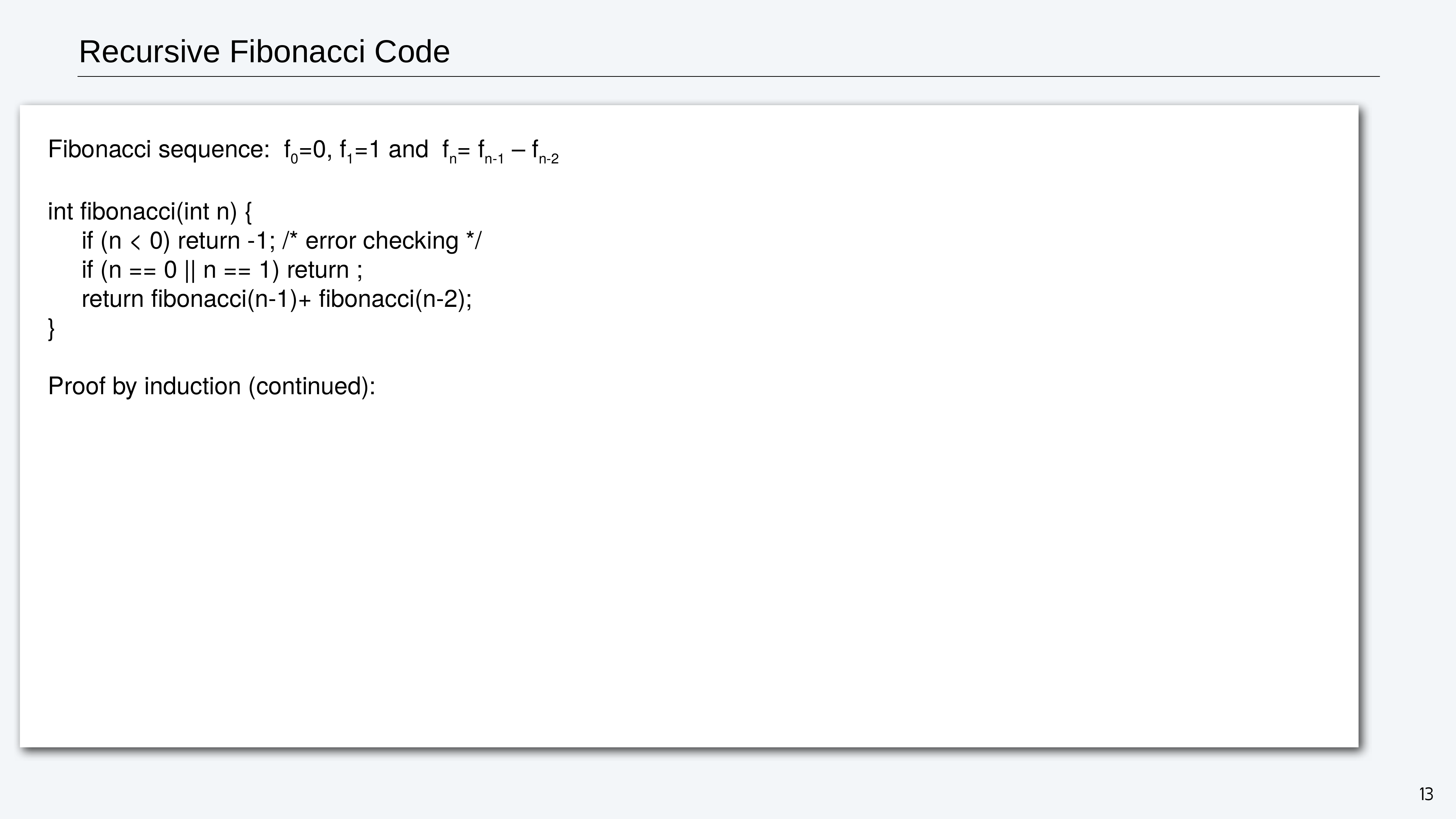

# Recursive Fibonacci Code
Fibonacci sequence:  f0=0, f1=1 and  fn= fn-1 – fn-2

int fibonacci(int n) {
     if (n < 0) return -1; /* error checking */
     if (n == 0 || n == 1) return ;
     return fibonacci(n-1)+ fibonacci(n-2);
}

Proof by induction (continued):

13